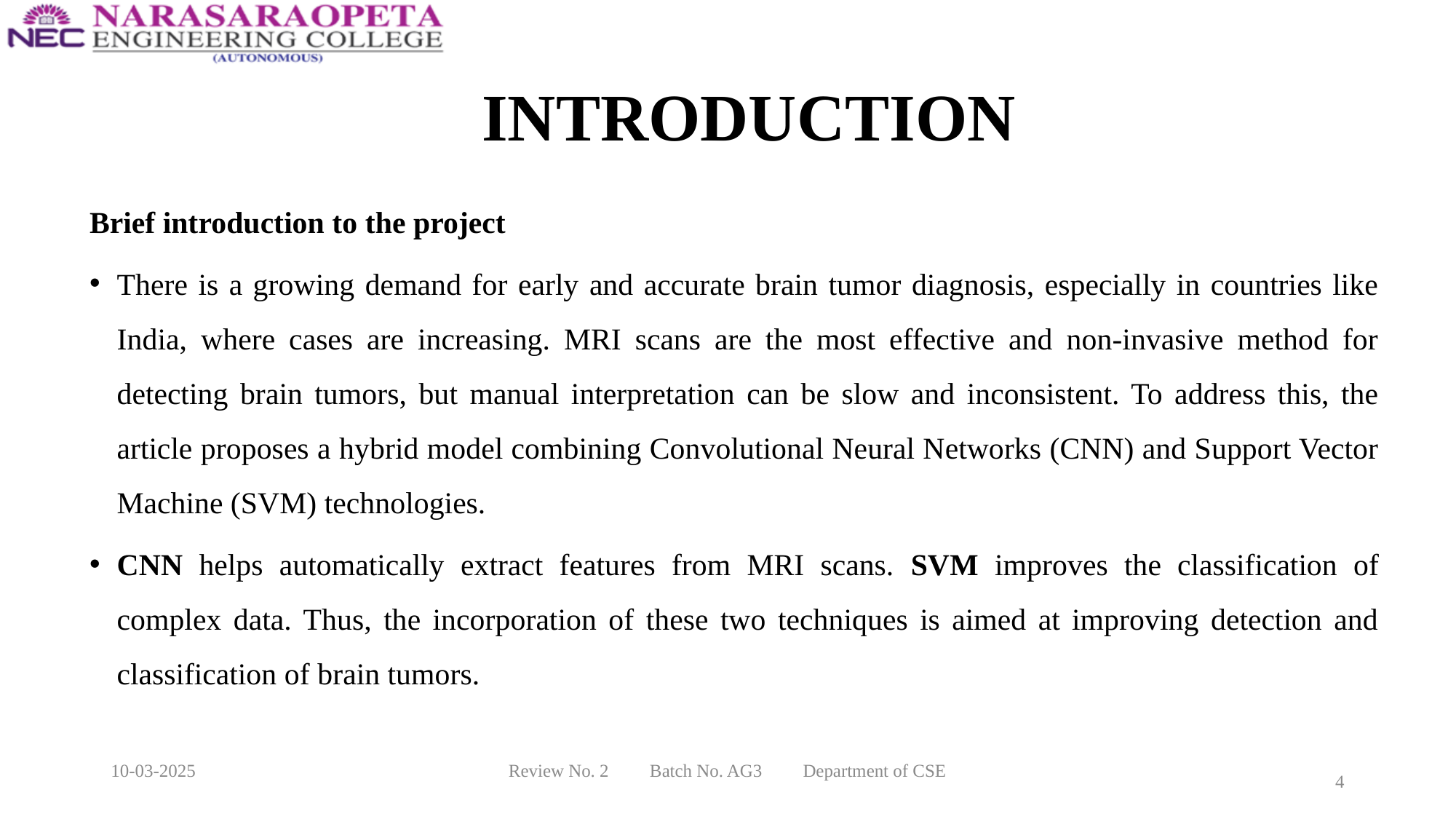

# INTRODUCTION
Brief introduction to the project
There is a growing demand for early and accurate brain tumor diagnosis, especially in countries like India, where cases are increasing. MRI scans are the most effective and non-invasive method for detecting brain tumors, but manual interpretation can be slow and inconsistent. To address this, the article proposes a hybrid model combining Convolutional Neural Networks (CNN) and Support Vector Machine (SVM) technologies.
CNN helps automatically extract features from MRI scans. SVM improves the classification of complex data. Thus, the incorporation of these two techniques is aimed at improving detection and classification of brain tumors.

10-03-2025

Review No. 2         Batch No. AG3         Department of CSE

4